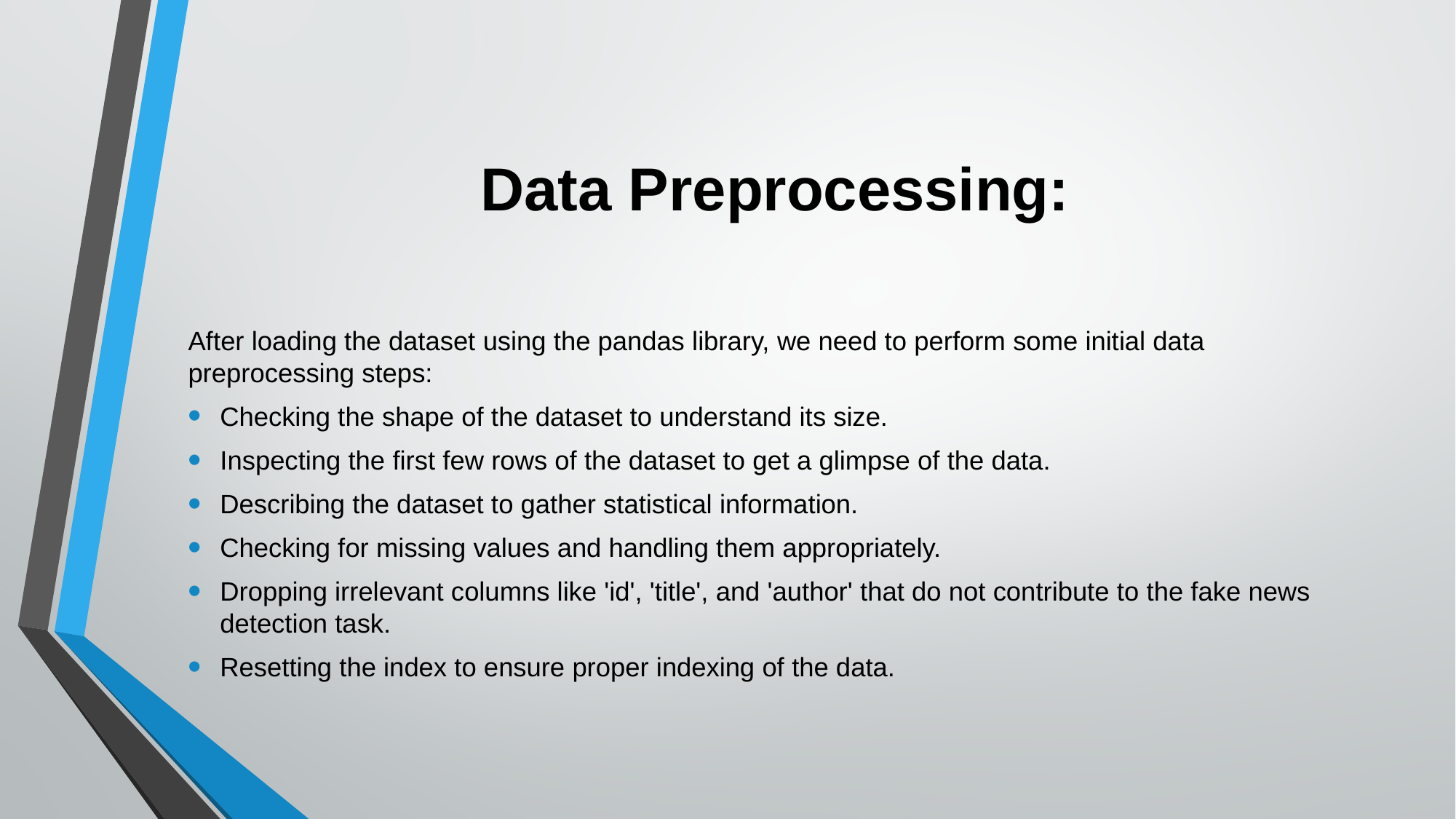

# Data Preprocessing:
After loading the dataset using the pandas library, we need to perform some initial data preprocessing steps:
Checking the shape of the dataset to understand its size.
Inspecting the first few rows of the dataset to get a glimpse of the data.
Describing the dataset to gather statistical information.
Checking for missing values and handling them appropriately.
Dropping irrelevant columns like 'id', 'title', and 'author' that do not contribute to the fake news detection task.
Resetting the index to ensure proper indexing of the data.